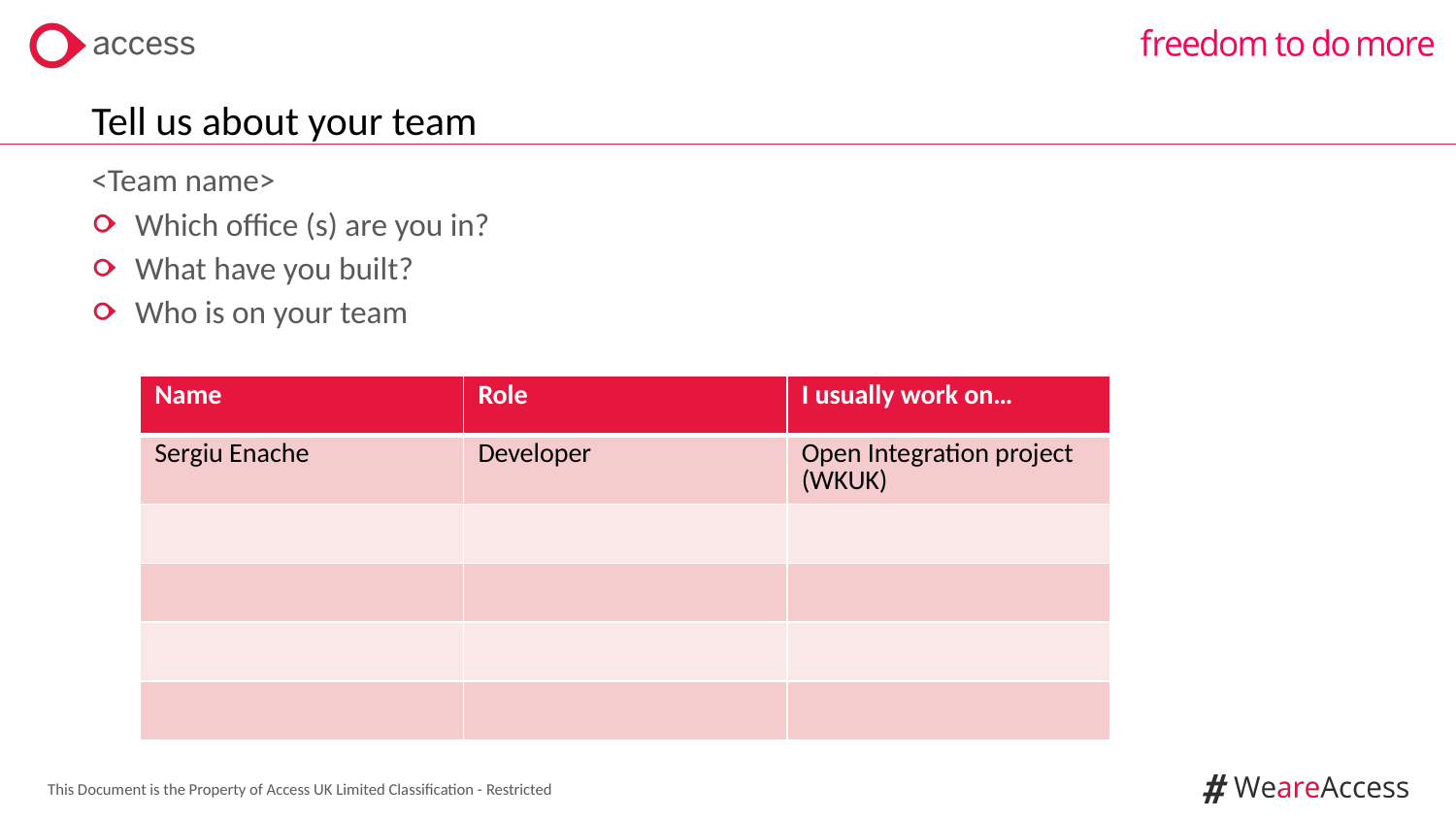

# Tell us about your team
<Team name>
Which office (s) are you in?
What have you built?
Who is on your team

| Name | Role | I usually work on… |
| --- | --- | --- |
| Sergiu Enache | Developer | Open Integration project (WKUK) |
|  |  |  |
|  |  |  |
|  |  |  |
|  |  |  |